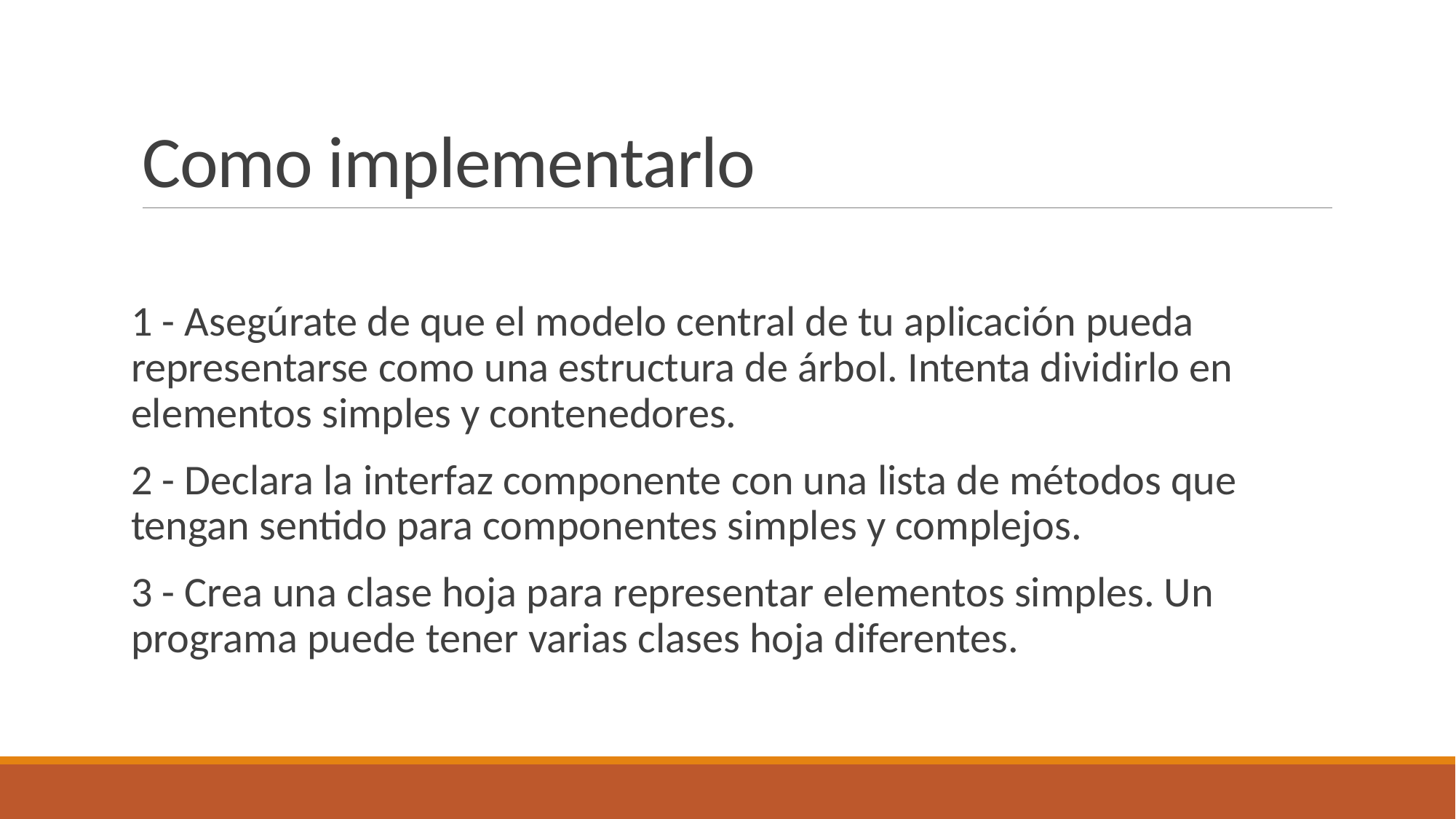

# Como implementarlo
1 - Asegúrate de que el modelo central de tu aplicación pueda representarse como una estructura de árbol. Intenta dividirlo en elementos simples y contenedores.
2 - Declara la interfaz componente con una lista de métodos que tengan sentido para componentes simples y complejos.
3 - Crea una clase hoja para representar elementos simples. Un programa puede tener varias clases hoja diferentes.